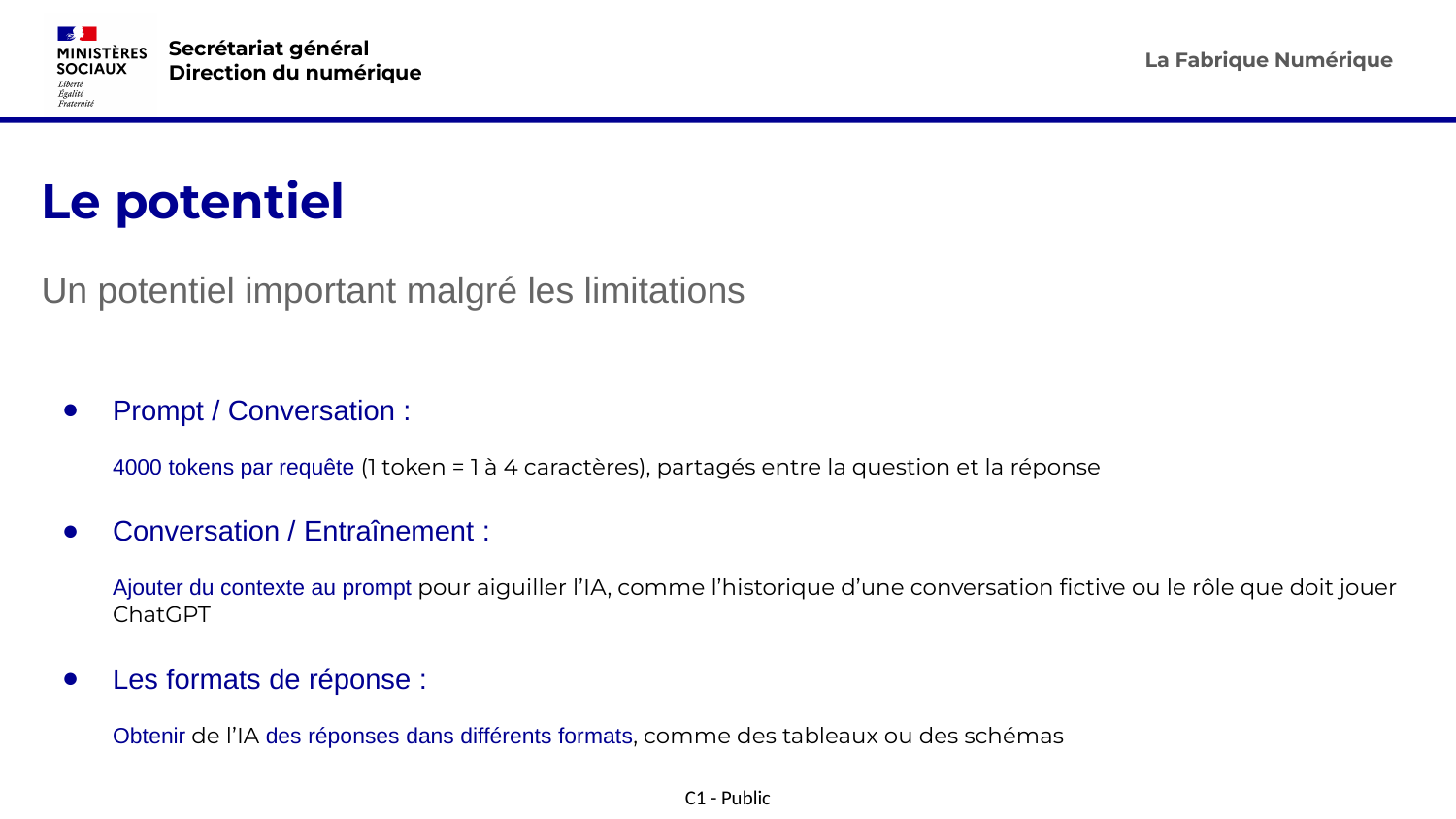

# Le potentiel
Un potentiel important malgré les limitations
Prompt / Conversation :

4000 tokens par requête (1 token = 1 à 4 caractères), partagés entre la question et la réponse

Conversation / Entraînement :

Ajouter du contexte au prompt pour aiguiller l’IA, comme l’historique d’une conversation fictive ou le rôle que doit jouer ChatGPT

Les formats de réponse :

Obtenir de l’IA des réponses dans différents formats, comme des tableaux ou des schémas